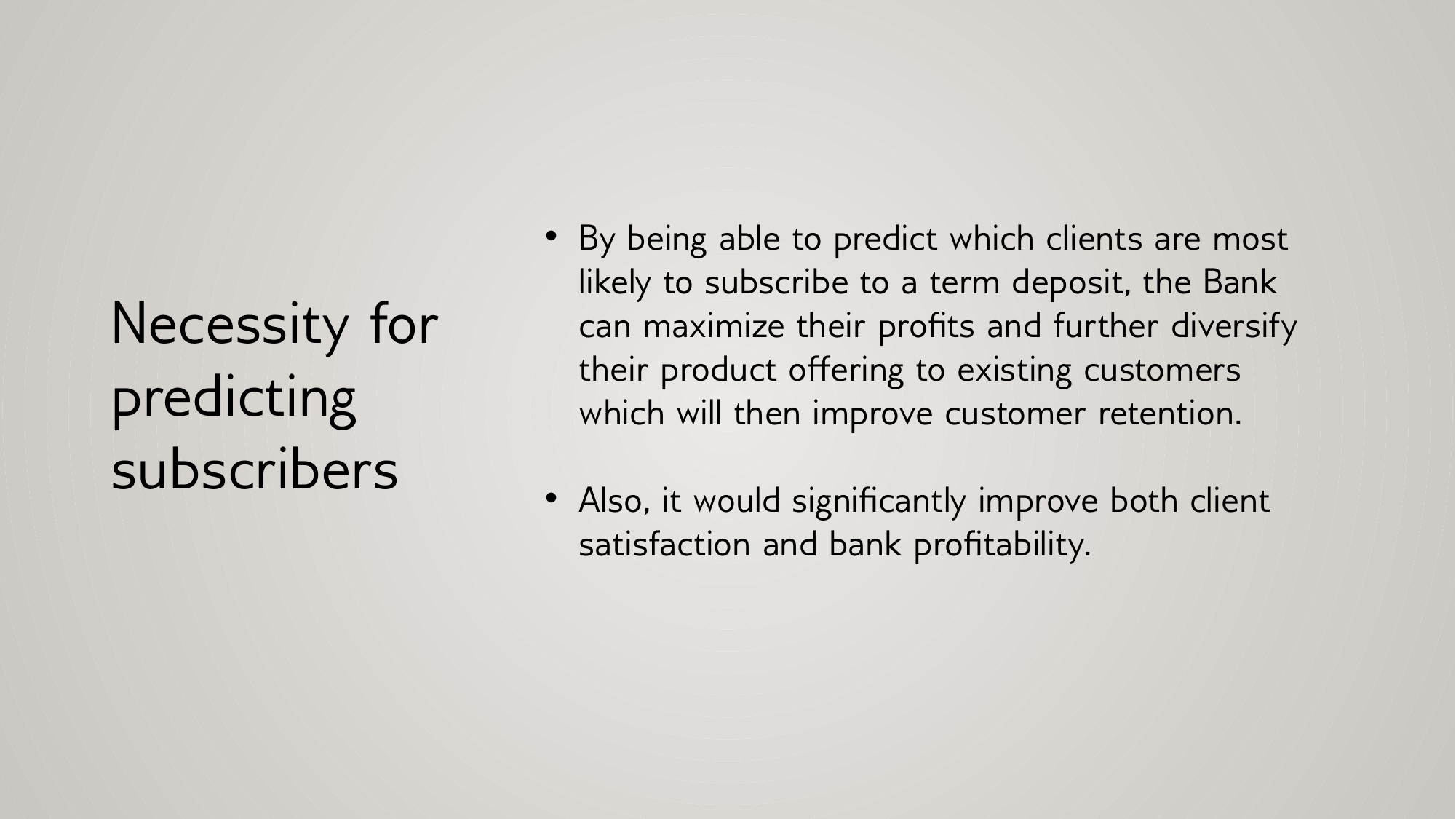

Necessity for predicting subscribers
By being able to predict which clients are most likely to subscribe to a term deposit, the Bank can maximize their profits and further diversify their product offering to existing customers which will then improve customer retention.

Also, it would significantly improve both client satisfaction and bank profitability.